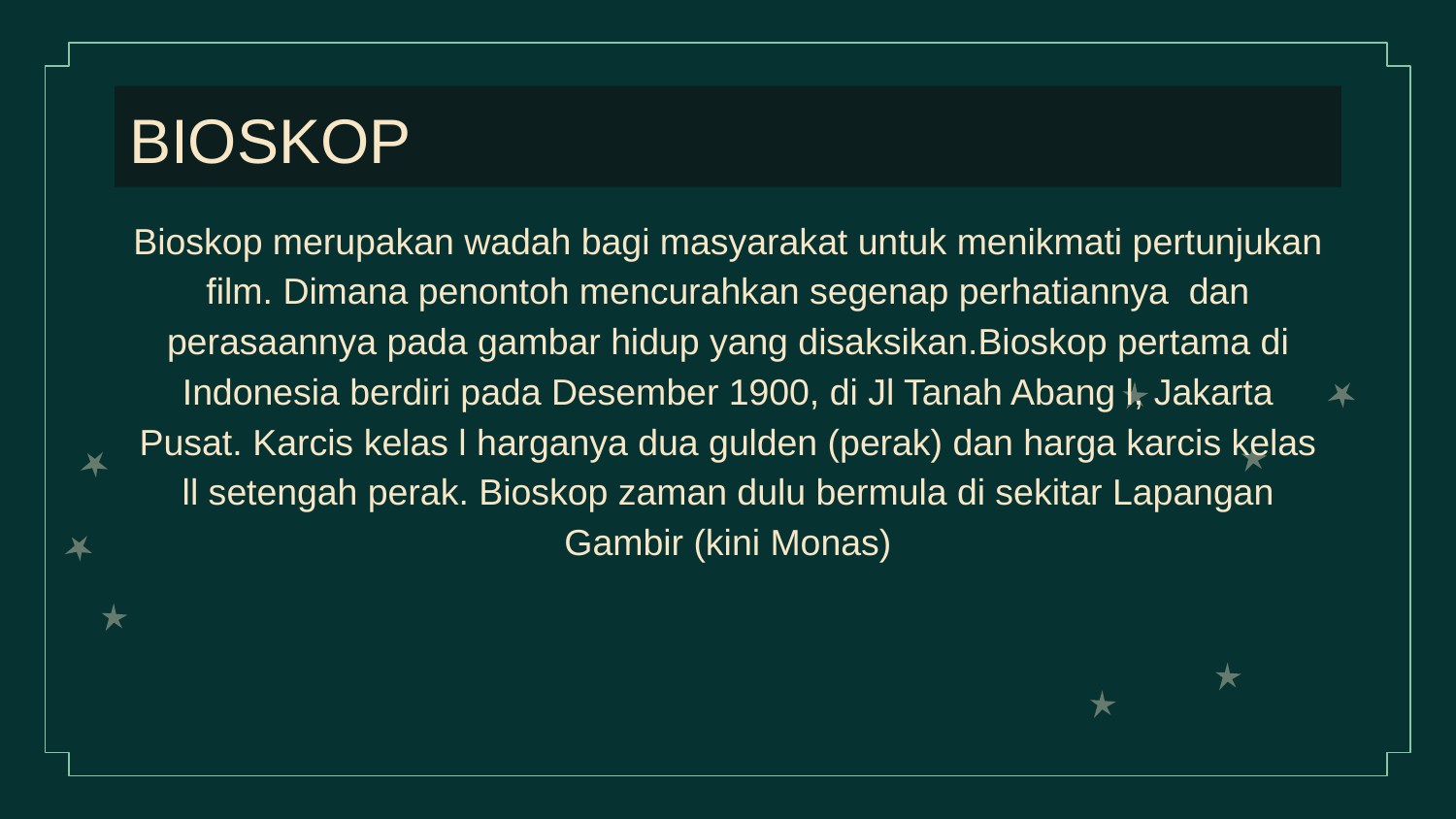

# BIOSKOP
Bioskop merupakan wadah bagi masyarakat untuk menikmati pertunjukan film. Dimana penontoh mencurahkan segenap perhatiannya  dan perasaannya pada gambar hidup yang disaksikan.Bioskop pertama di Indonesia berdiri pada Desember 1900, di Jl Tanah Abang l, Jakarta Pusat. Karcis kelas l harganya dua gulden (perak) dan harga karcis kelas ll setengah perak. Bioskop zaman dulu bermula di sekitar Lapangan Gambir (kini Monas)